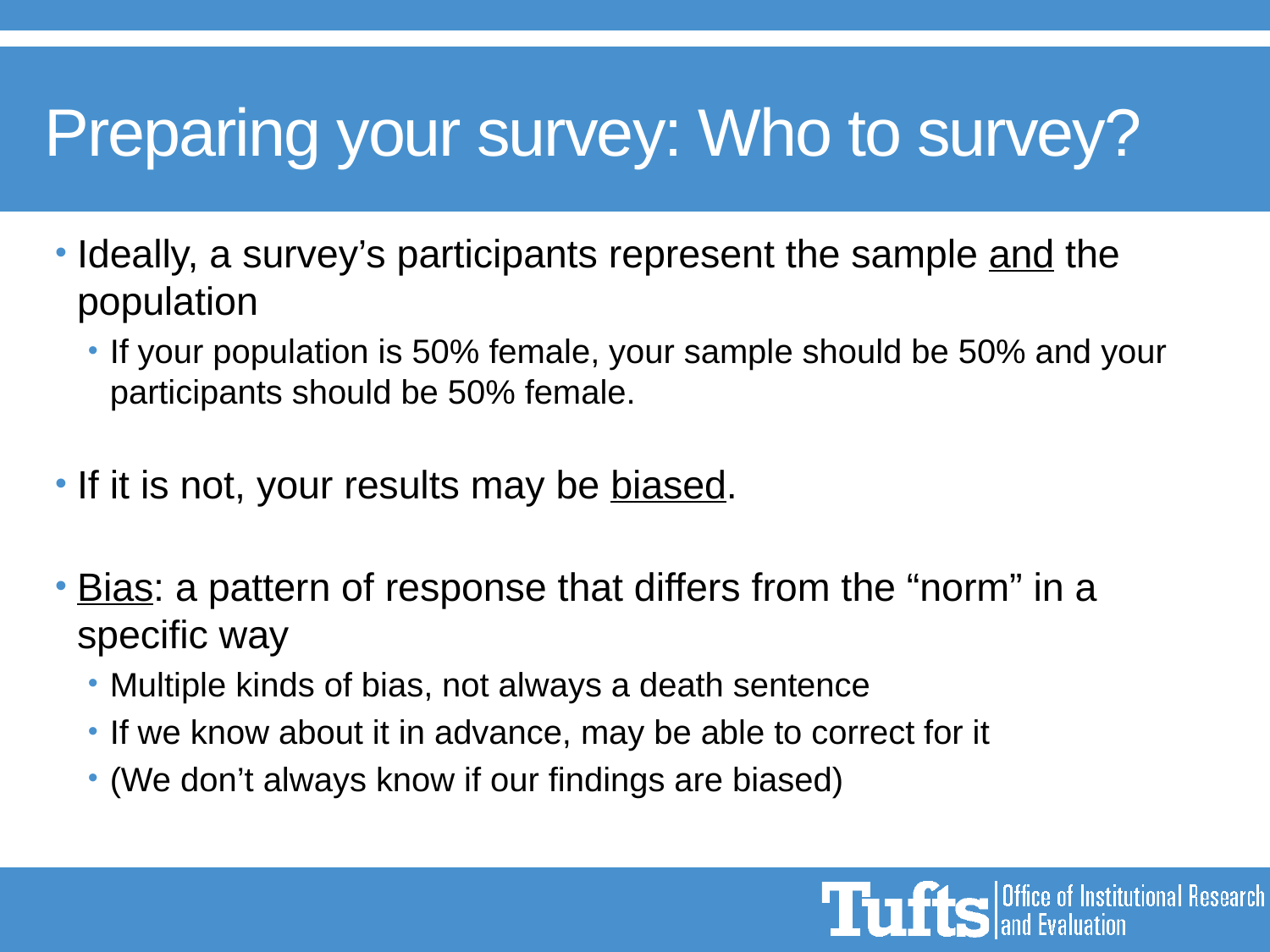

# Preparing your survey: Who to survey?
Ideally, a survey’s participants represent the sample and the population
If your population is 50% female, your sample should be 50% and your participants should be 50% female.
If it is not, your results may be biased.
Bias: a pattern of response that differs from the “norm” in a specific way
Multiple kinds of bias, not always a death sentence
If we know about it in advance, may be able to correct for it
(We don’t always know if our findings are biased)